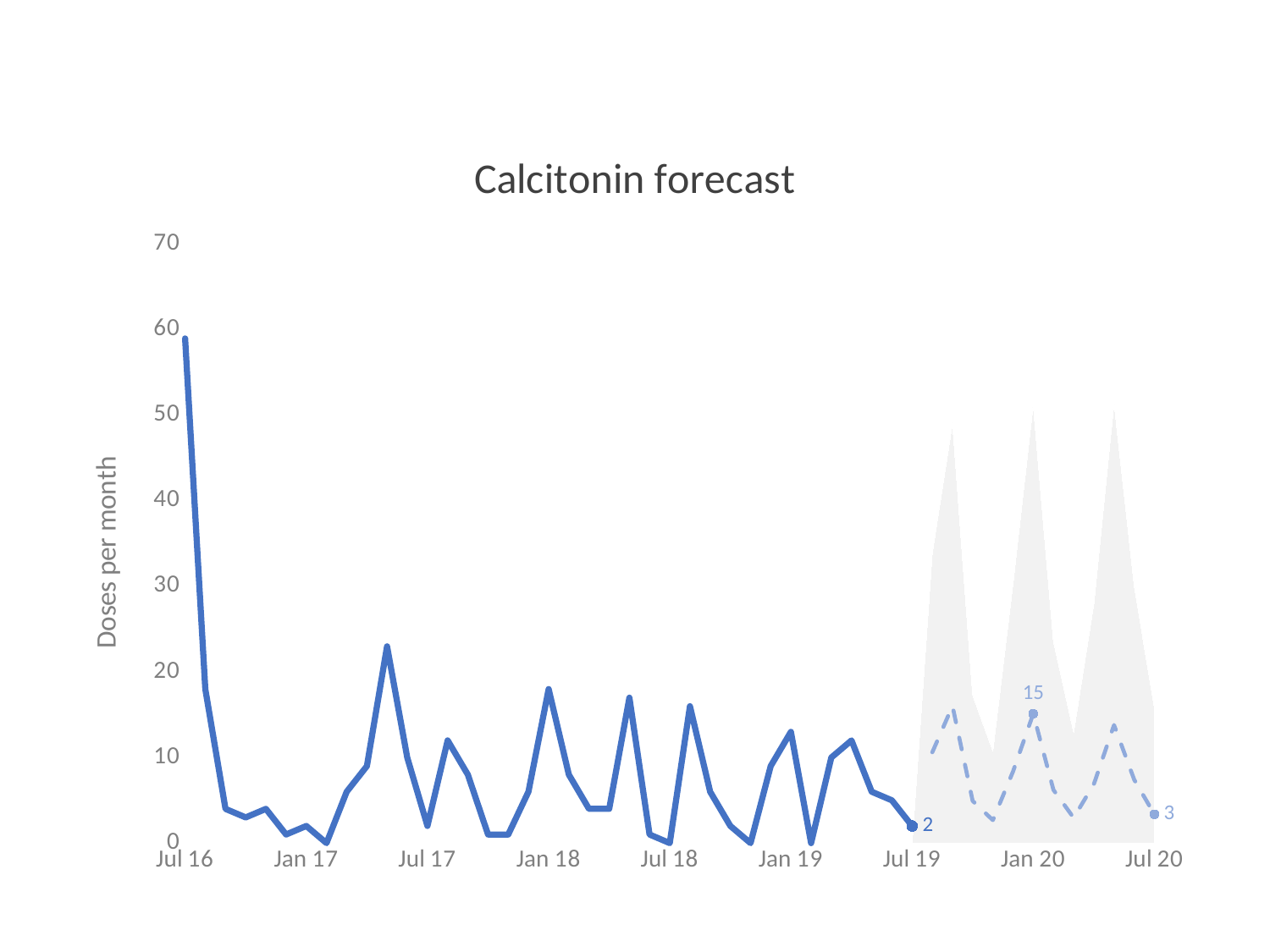

### Chart: Calcitonin forecast

| Category | Upper | Lower | Actual | Forecast |
|---|---|---|---|---|
| 42552 | None | None | 59.0 | None |
| 42583 | None | None | 18.0 | None |
| 42614 | None | None | 4.0 | None |
| 42644 | None | None | 3.0 | None |
| 42675 | None | None | 4.0 | None |
| 42705 | None | None | 1.0 | None |
| 42736 | None | None | 2.0 | None |
| 42767 | None | None | 0.0 | None |
| 42795 | None | None | 6.0 | None |
| 42826 | None | None | 9.0 | None |
| 42856 | None | None | 23.0 | None |
| 42887 | None | None | 10.0 | None |
| 42917 | None | None | 2.0 | None |
| 42948 | None | None | 12.0 | None |
| 42979 | None | None | 8.0 | None |
| 43009 | None | None | 1.0 | None |
| 43040 | None | None | 1.0 | None |
| 43070 | None | None | 6.0 | None |
| 43101 | None | None | 18.0 | None |
| 43132 | None | None | 8.0 | None |
| 43160 | None | None | 4.0 | None |
| 43191 | None | None | 4.0 | None |
| 43221 | None | None | 17.0 | None |
| 43252 | None | None | 1.0 | None |
| 43282 | None | None | 0.0 | None |
| 43313 | None | None | 16.0 | None |
| 43344 | None | None | 6.0 | None |
| 43374 | None | None | 2.0 | None |
| 43405 | None | None | 0.0 | None |
| 43435 | None | None | 9.0 | None |
| 43466 | None | None | 13.0 | None |
| 43497 | None | None | 0.0 | None |
| 43525 | None | None | 10.0 | None |
| 43556 | None | None | 12.0 | None |
| 43586 | None | None | 6.0 | None |
| 43617 | None | None | 5.0 | None |
| 43647 | None | None | 2.0 | None |
| 43678 | 33.90221234036574 | 0.2608344694063536 | None | 10.61104957600352 |
| 43709 | 49.10454425853796 | 0.5442300422885964 | None | 16.02554882567637 |
| 43739 | 17.29857007650985 | 0.05862428363252229 | None | 4.934517214449909 |
| 43770 | 10.7905388033798 | 0.01342147146660577 | None | 2.67697296735337 |
| 43800 | 30.36224245802282 | 0.1348496298737783 | None | 8.373239629128475 |
| 43831 | 51.26827672332811 | 0.4059892882269352 | None | 15.11679714470456 |
| 43862 | 23.57326250581496 | 0.07325352086569704 | None | 6.21769991072703 |
| 43891 | 12.96570535677967 | 0.0128618339817227 | None | 2.953151845274869 |
| 43922 | 27.96160517463684 | 0.0742247607250016 | None | 6.882565646689797 |
| 43952 | 51.46886458640257 | 0.2879573459363166 | None | 13.80048044309223 |
| 43983 | 30.06496756841779 | 0.08427585965890923 | None | 7.40259199060274 |
| 44013 | 15.79430028786514 | 0.01356784996135287 | None | 3.355905999716238 |